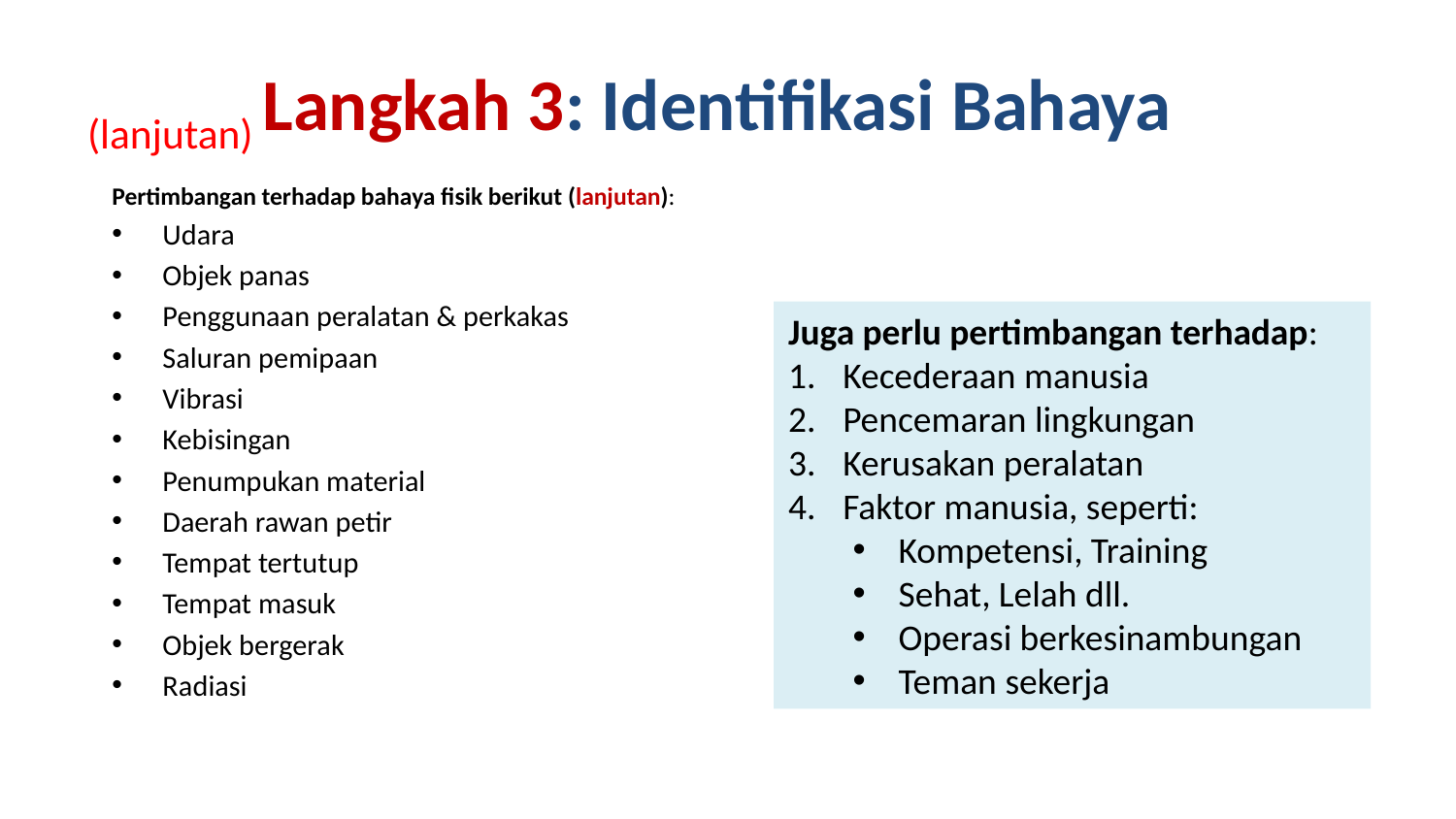

# (lanjutan) Langkah 3: Identifikasi Bahaya
Pertimbangan terhadap bahaya fisik berikut (lanjutan):
Udara
Objek panas
Penggunaan peralatan & perkakas
Saluran pemipaan
Vibrasi
Kebisingan
Penumpukan material
Daerah rawan petir
Tempat tertutup
Tempat masuk
Objek bergerak
Radiasi
Juga perlu pertimbangan terhadap:
Kecederaan manusia
Pencemaran lingkungan
Kerusakan peralatan
Faktor manusia, seperti:
Kompetensi, Training
Sehat, Lelah dll.
Operasi berkesinambungan
Teman sekerja
13